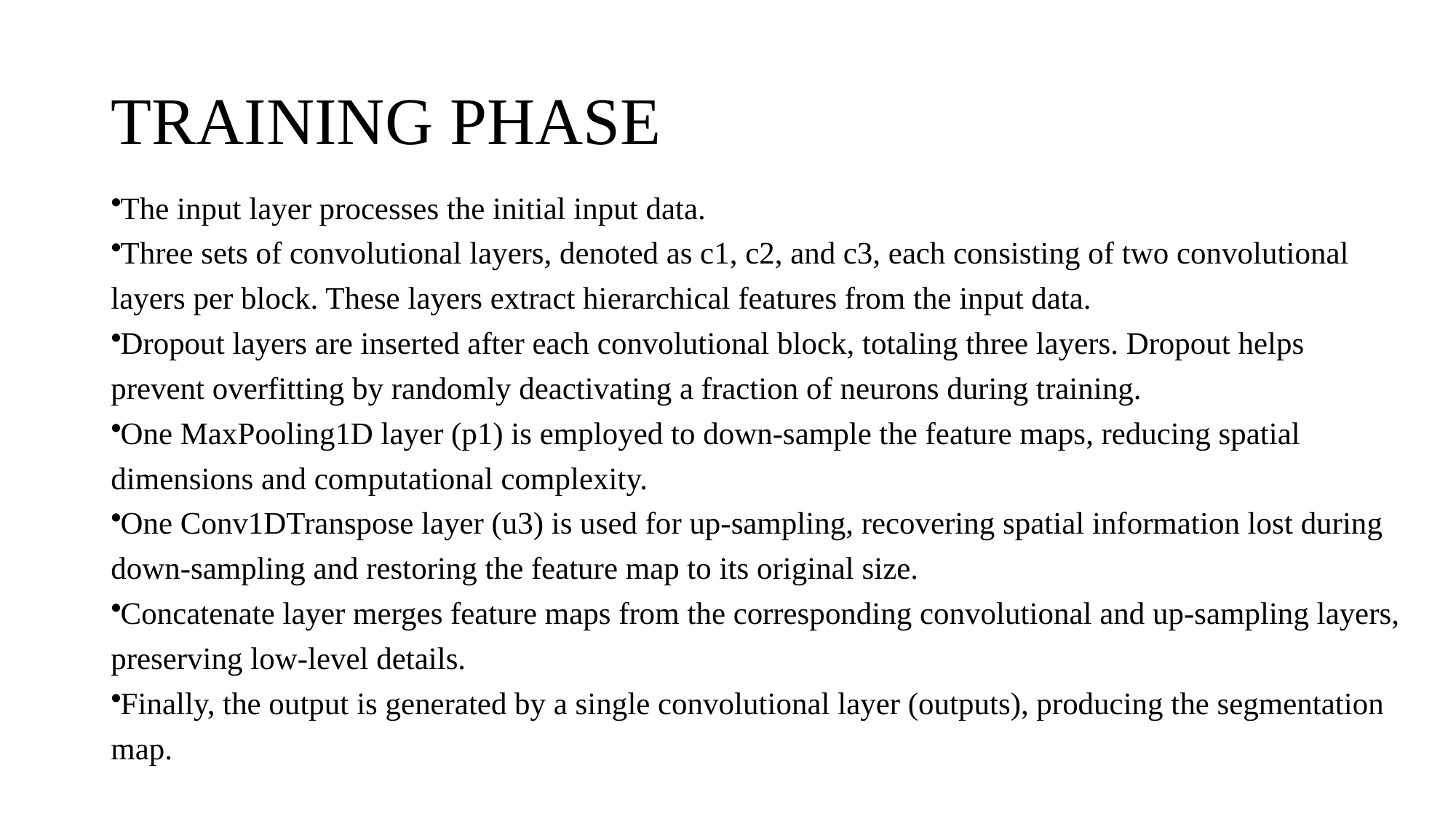

# TRAINING PHASE
The input layer processes the initial input data.
Three sets of convolutional layers, denoted as c1, c2, and c3, each consisting of two convolutional layers per block. These layers extract hierarchical features from the input data.
Dropout layers are inserted after each convolutional block, totaling three layers. Dropout helps prevent overfitting by randomly deactivating a fraction of neurons during training.
One MaxPooling1D layer (p1) is employed to down-sample the feature maps, reducing spatial dimensions and computational complexity.
One Conv1DTranspose layer (u3) is used for up-sampling, recovering spatial information lost during down-sampling and restoring the feature map to its original size.
Concatenate layer merges feature maps from the corresponding convolutional and up-sampling layers, preserving low-level details.
Finally, the output is generated by a single convolutional layer (outputs), producing the segmentation map.